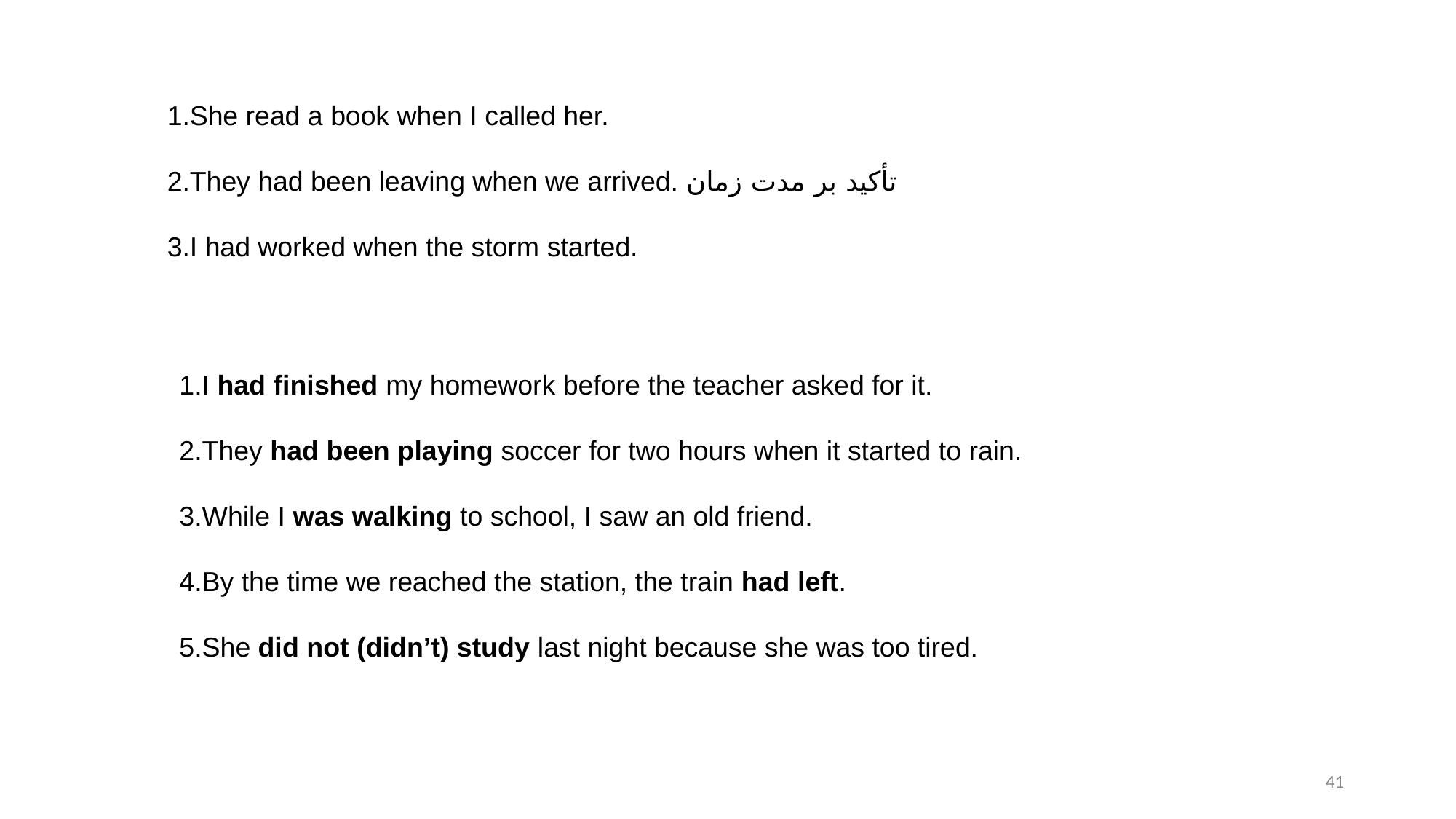

She read a book when I called her.
They had been leaving when we arrived. تأکید بر مدت زمان
I had worked when the storm started.
I had finished my homework before the teacher asked for it.
They had been playing soccer for two hours when it started to rain.
While I was walking to school, I saw an old friend.
By the time we reached the station, the train had left.
She did not (didn’t) study last night because she was too tired.
41